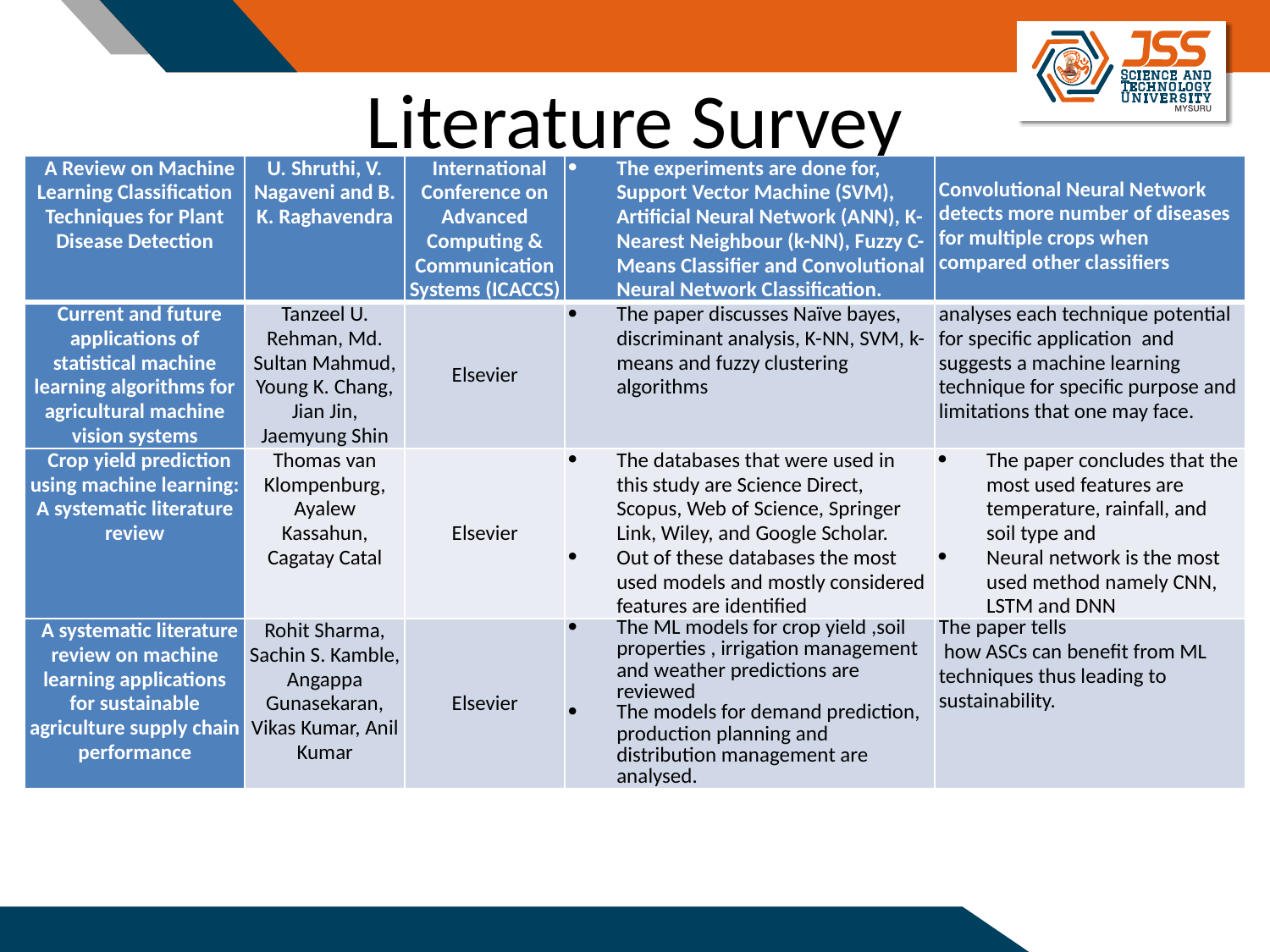

# Literature Survey
| A Review on Machine Learning Classification Techniques for Plant Disease Detection | U. Shruthi, V. Nagaveni and B. K. Raghavendra | International Conference on Advanced Computing & Communication Systems (ICACCS) | The experiments are done for, Support Vector Machine (SVM), Artificial Neural Network (ANN), K- Nearest Neighbour (k-NN), Fuzzy C-Means Classifier and Convolutional Neural Network Classification. | Convolutional Neural Network detects more number of diseases for multiple crops when compared other classifiers |
| --- | --- | --- | --- | --- |
| Current and future applications of statistical machine learning algorithms for agricultural machine vision systems | Tanzeel U. Rehman, Md. Sultan Mahmud, Young K. Chang, Jian Jin, Jaemyung Shin | Elsevier | The paper discusses Naïve bayes, discriminant analysis, K-NN, SVM, k-means and fuzzy clustering algorithms | analyses each technique potential for specific application and suggests a machine learning technique for specific purpose and limitations that one may face. |
| Crop yield prediction using machine learning: A systematic literature review | Thomas van Klompenburg, Ayalew Kassahun, Cagatay Catal | Elsevier | The databases that were used in this study are Science Direct, Scopus, Web of Science, Springer Link, Wiley, and Google Scholar. Out of these databases the most used models and mostly considered features are identified | The paper concludes that the most used features are temperature, rainfall, and soil type and Neural network is the most used method namely CNN, LSTM and DNN |
| A systematic literature review on machine learning applications for sustainable agriculture supply chain performance | Rohit Sharma, Sachin S. Kamble, Angappa Gunasekaran, Vikas Kumar, Anil Kumar | Elsevier | The ML models for crop yield ,soil properties , irrigation management and weather predictions are reviewed The models for demand prediction, production planning and distribution management are analysed. | The paper tells how ASCs can benefit from ML techniques thus leading to sustainability. |
7